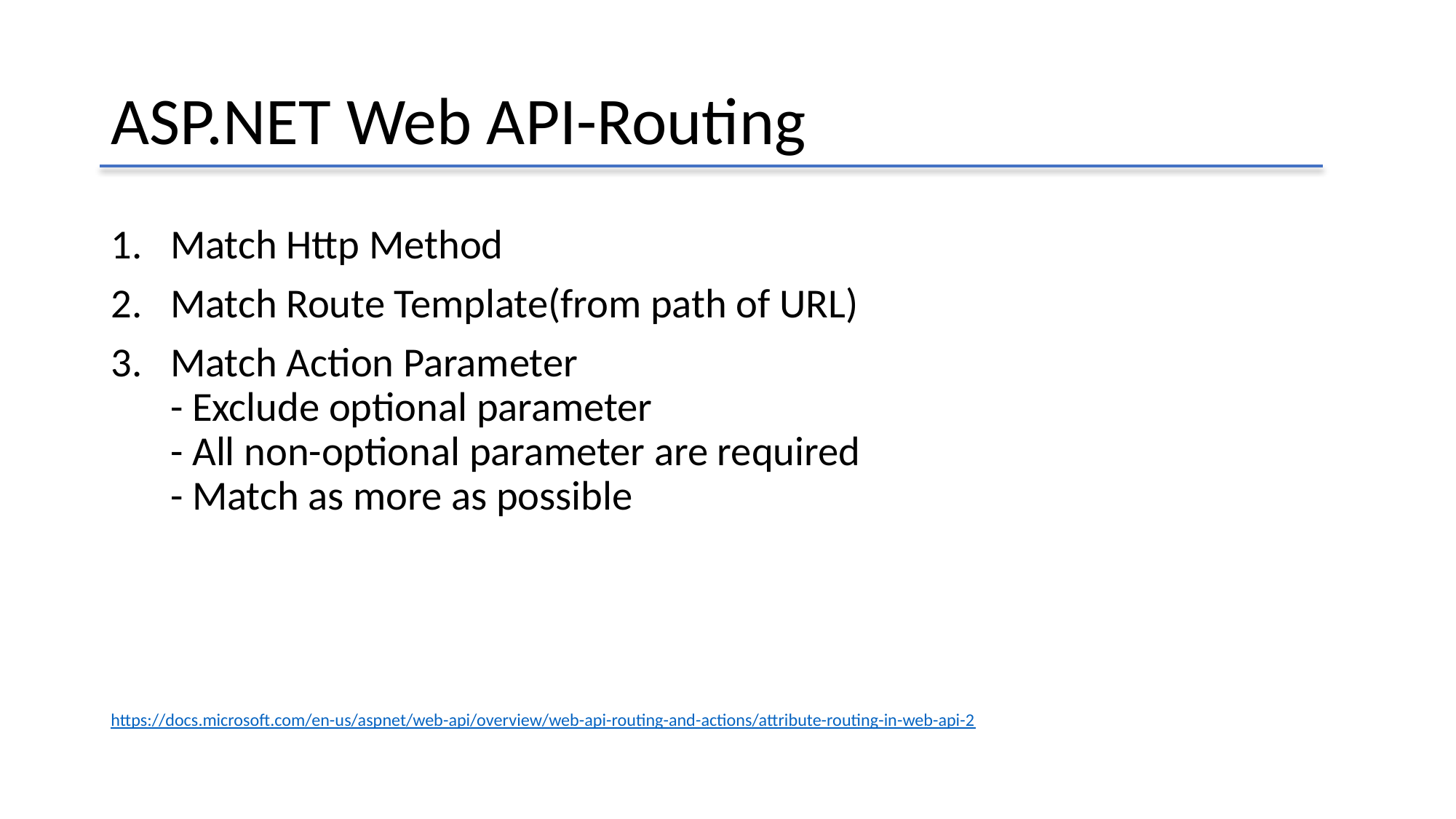

# ASP.NET Web API-Routing
Match Http Method
Match Route Template(from path of URL)
Match Action Parameter
- Exclude optional parameter
- All non-optional parameter are required
- Match as more as possible

https://docs.microsoft.com/en-us/aspnet/web-api/overview/web-api-routing-and-actions/attribute-routing-in-web-api-2